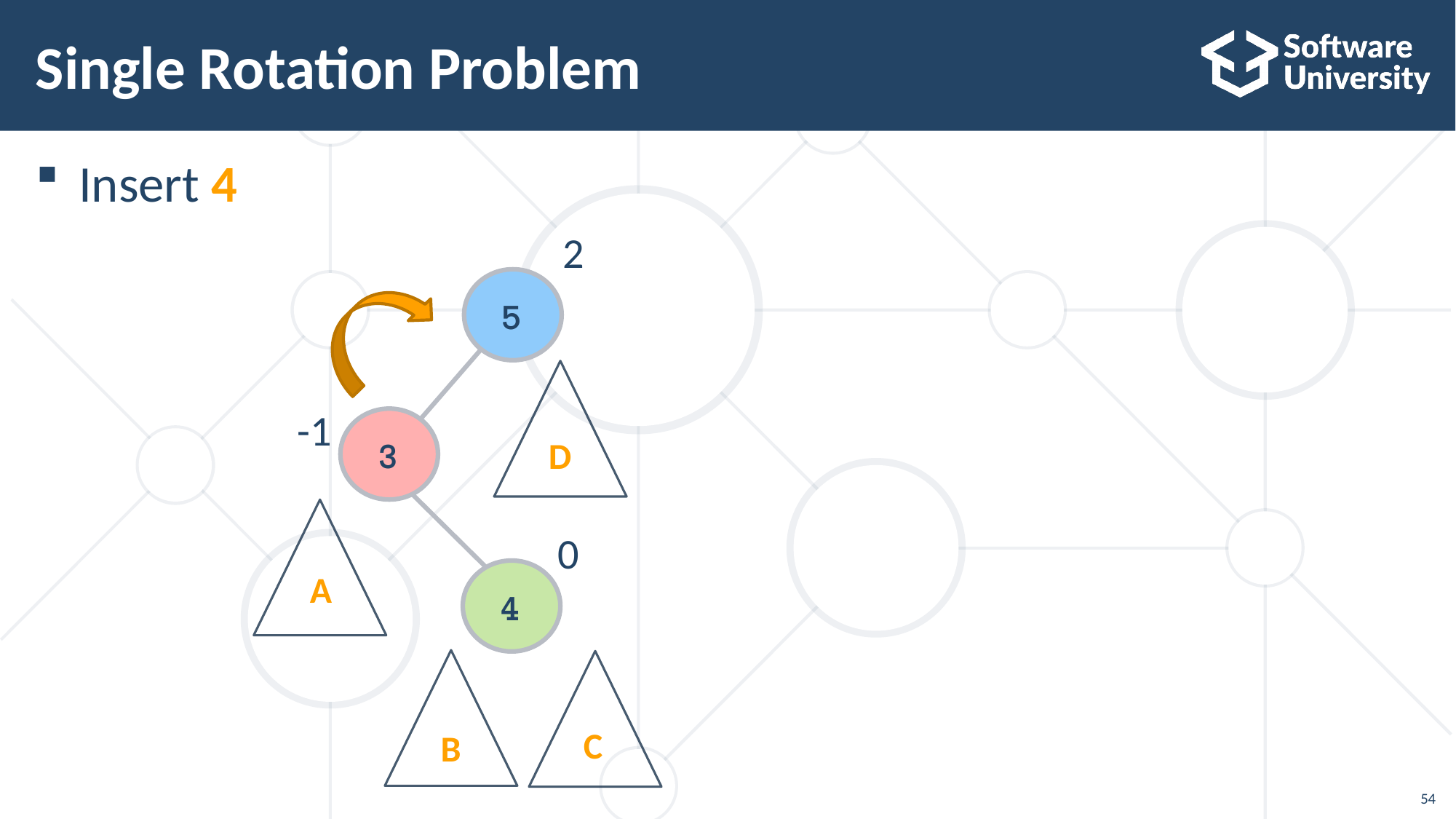

54
# Single Rotation Problem
Insert 4

2
5

-1
3
D

0
A
4

C
B